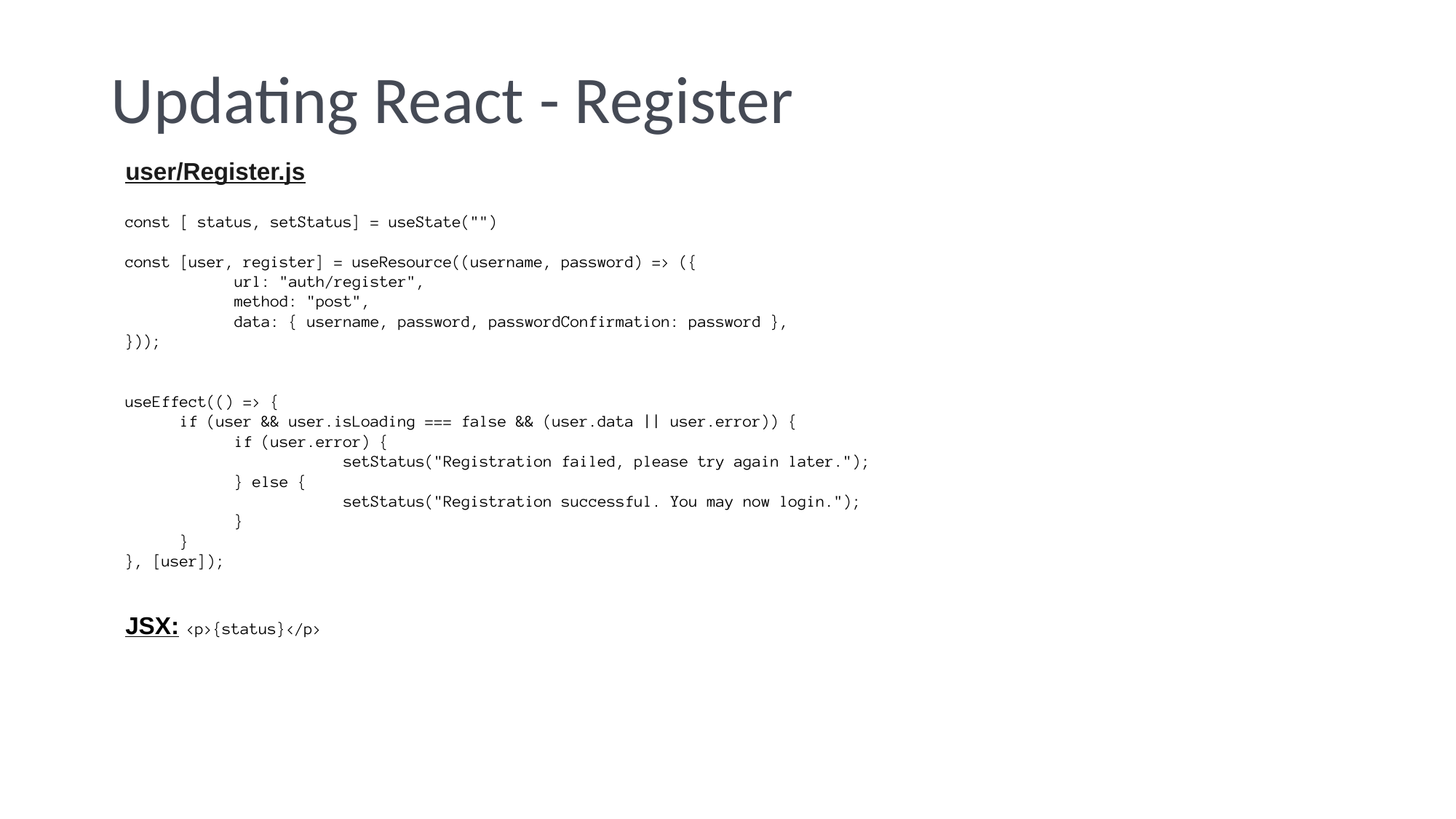

# Updating React - Register
user/Register.js

const [ status, setStatus] = useState("")
const [user, register] = useResource((username, password) => ({
	url: "auth/register",
	method: "post",
	data: { username, password, passwordConfirmation: password },
}));

useEffect(() => {
if (user && user.isLoading === false && (user.data || user.error)) {
if (user.error) {
	setStatus("Registration failed, please try again later.");
} else {
	setStatus("Registration successful. You may now login.");
}
}
}, [user]);

JSX: <p>{status}</p>